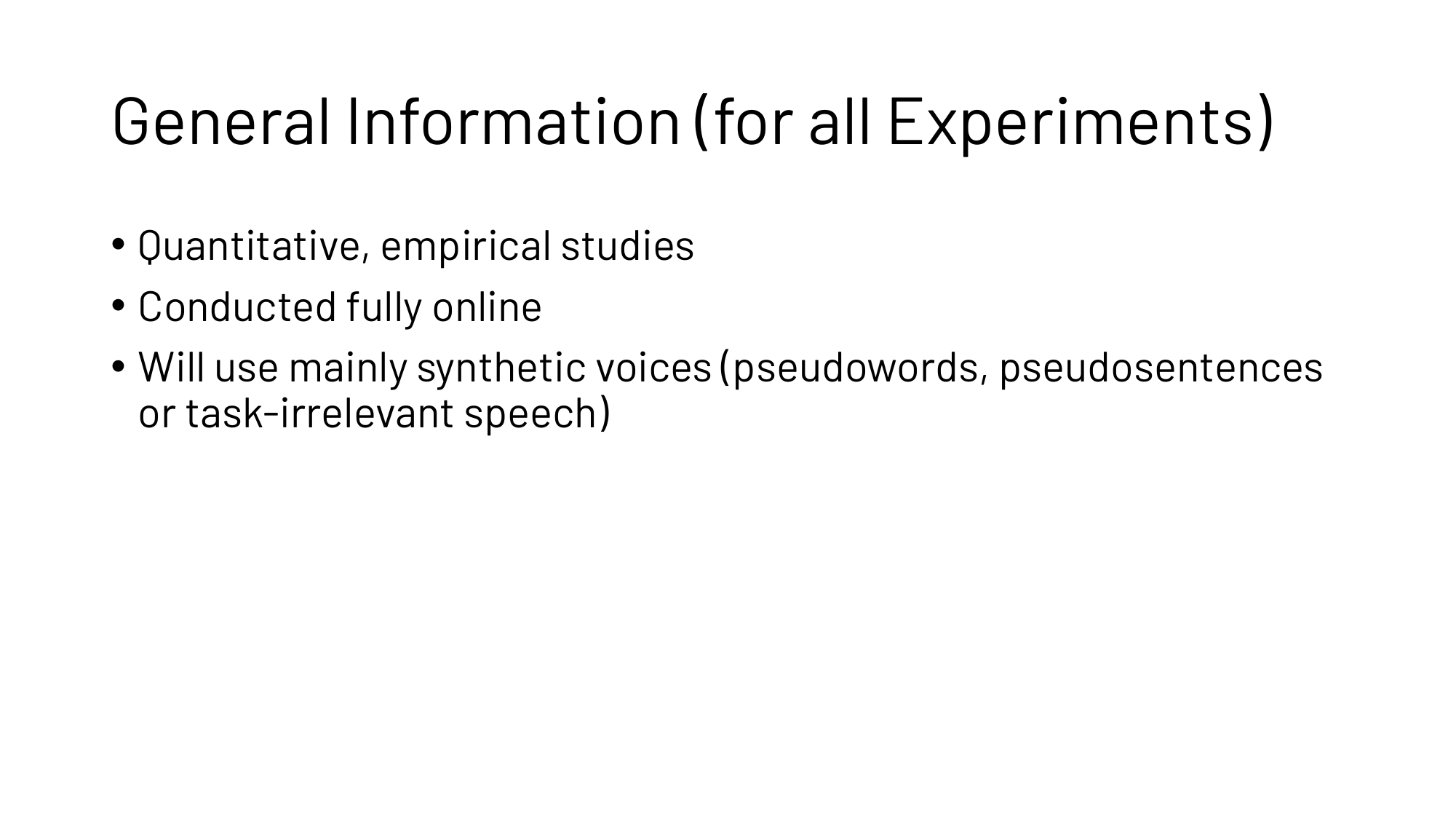

# General Information (for all Experiments)
Quantitative, empirical studies
Conducted fully online
Will use mainly synthetic voices (pseudowords, pseudosentences or task-irrelevant speech)